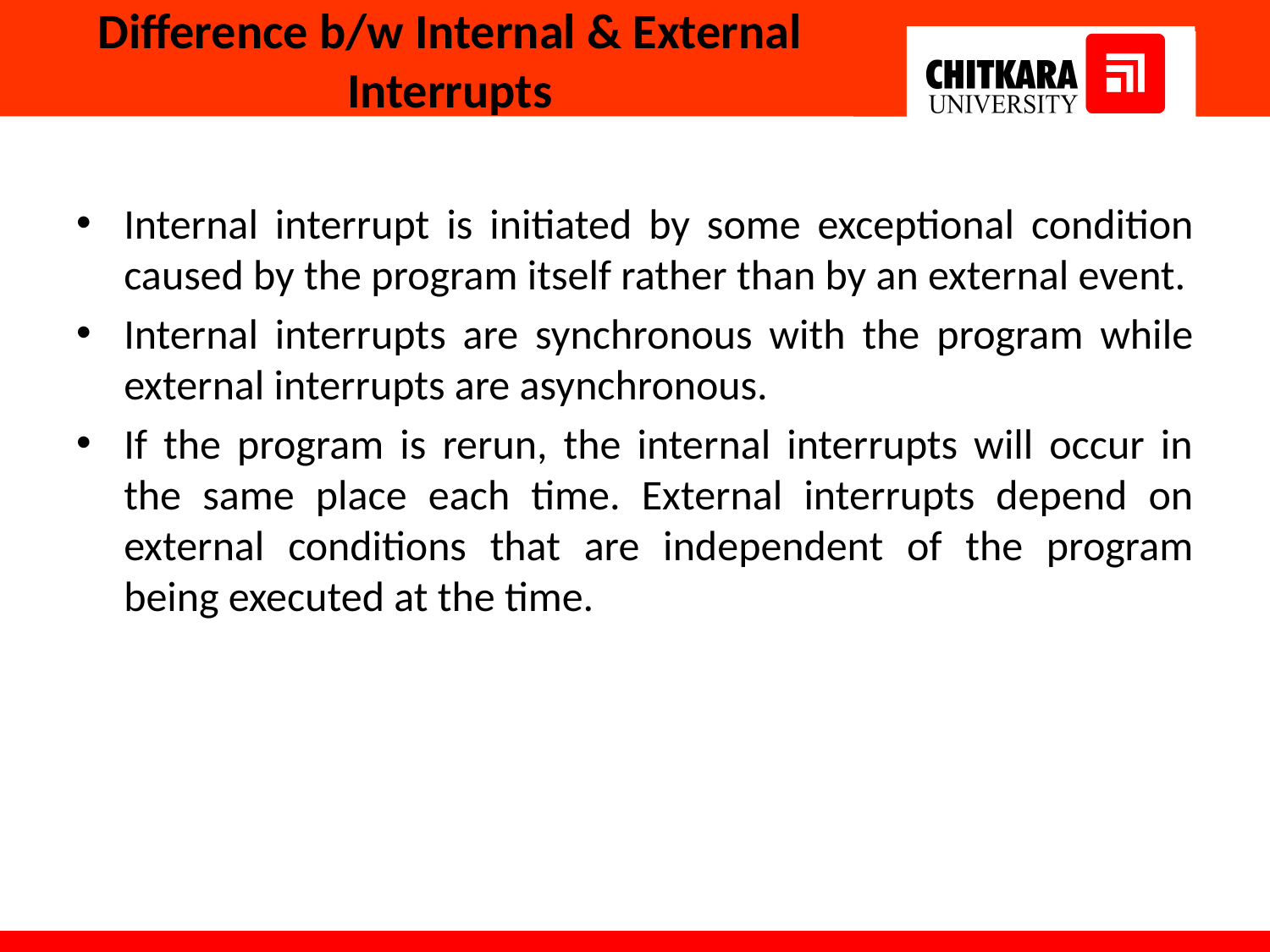

# Difference b/w Internal & External Interrupts
Internal interrupt is initiated by some exceptional condition caused by the program itself rather than by an external event.
Internal interrupts are synchronous with the program while external interrupts are asynchronous.
If the program is rerun, the internal interrupts will occur in the same place each time. External interrupts depend on external conditions that are independent of the program being executed at the time.